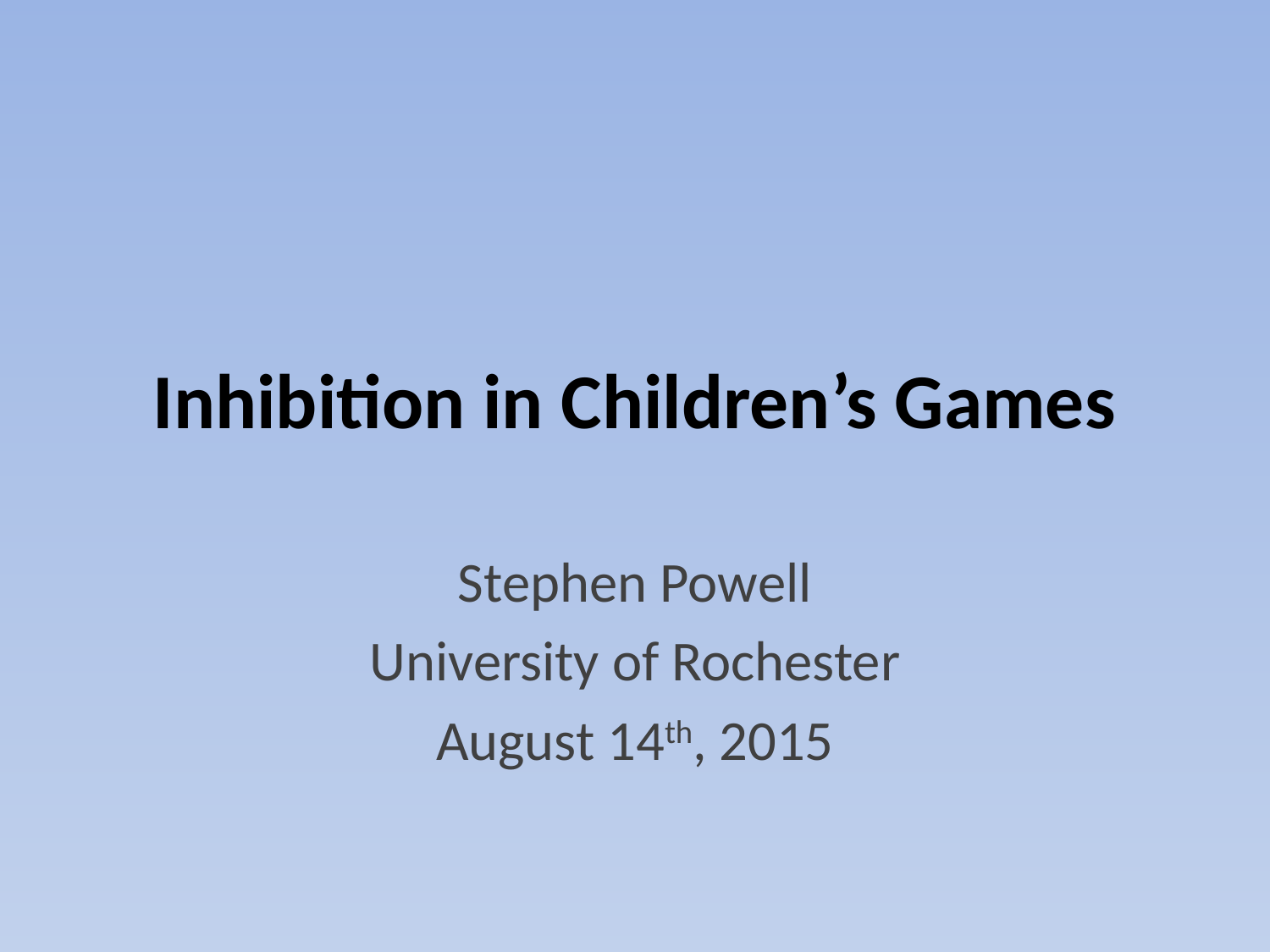

# Inhibition in Children’s Games
Stephen Powell
University of Rochester
August 14th, 2015